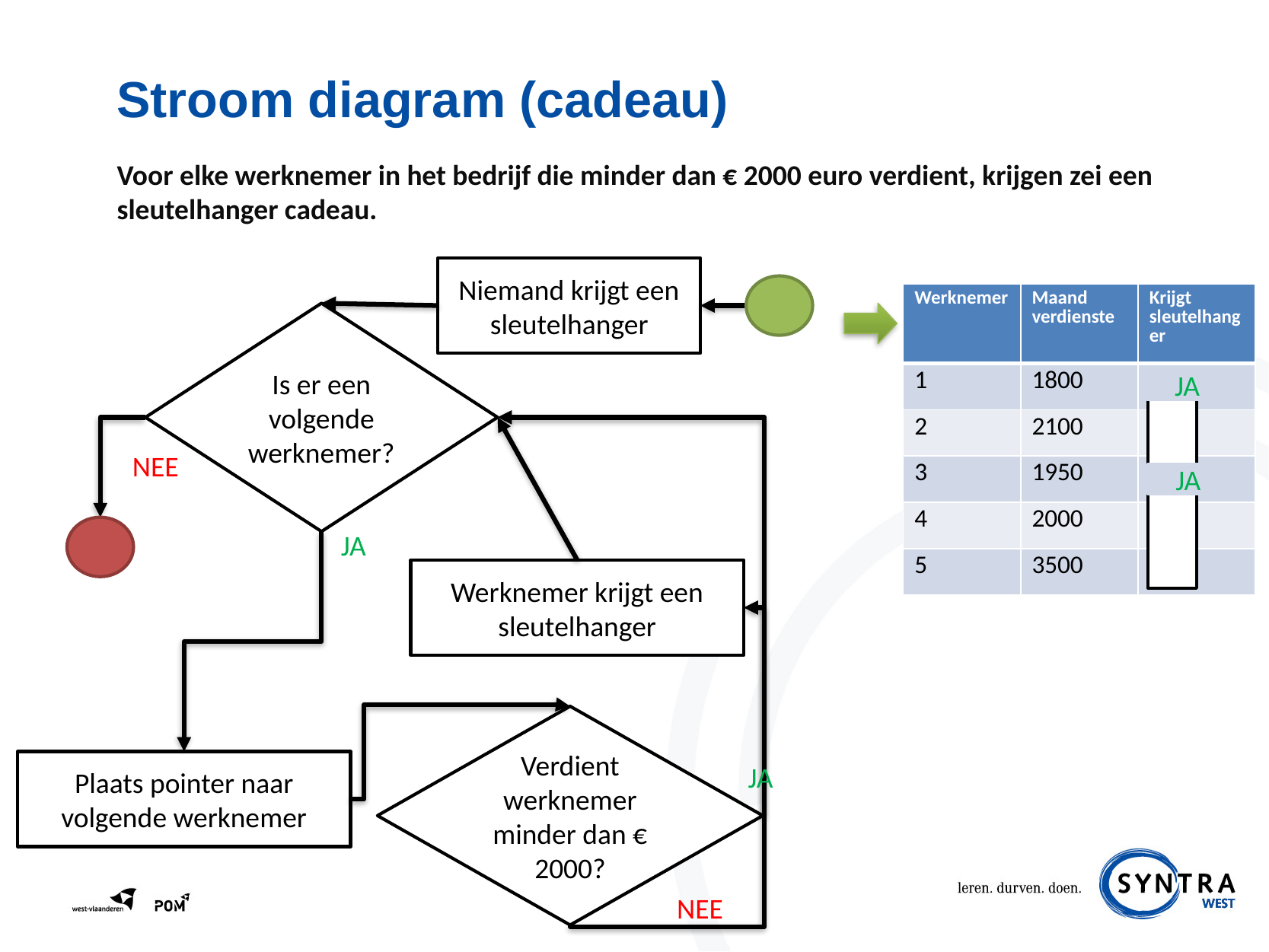

# Stroom diagram (cadeau)
Voor elke werknemer in het bedrijf die minder dan € 2000 euro verdient, krijgen zei een sleutelhanger cadeau.
Niemand krijgt een sleutelhanger

| Werknemer | Maand verdienste | Krijgt sleutelhanger |
| --- | --- | --- |
| 1 | 1800 | NEE |
| 2 | 2100 | NEE |
| 3 | 1950 | NEE |
| 4 | 2000 | NEE |
| 5 | 3500 | NEE |
Is er een volgende werknemer?

JA

NEE
JA

JA
Werknemer krijgt een sleutelhanger
Verdient werknemer minder dan € 2000?
Plaats pointer naar volgende werknemer
JA
NEE